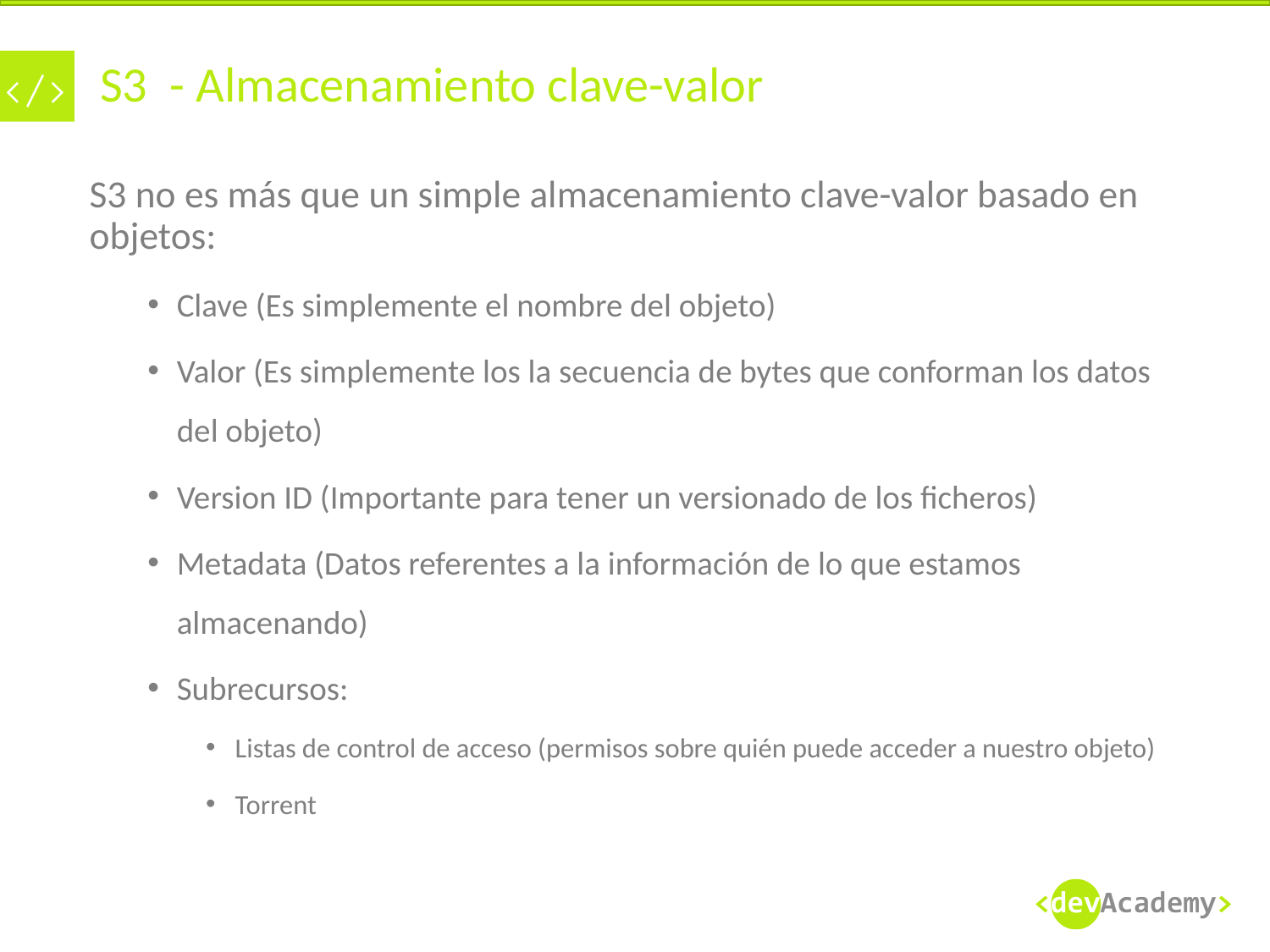

# S3  - Almacenamiento clave-valor
S3 no es más que un simple almacenamiento clave-valor basado en objetos:
Clave (Es simplemente el nombre del objeto)
Valor (Es simplemente los la secuencia de bytes que conforman los datos del objeto)
Version ID (Importante para tener un versionado de los ficheros)
Metadata (Datos referentes a la información de lo que estamos almacenando)
Subrecursos:
Listas de control de acceso (permisos sobre quién puede acceder a nuestro objeto)
Torrent